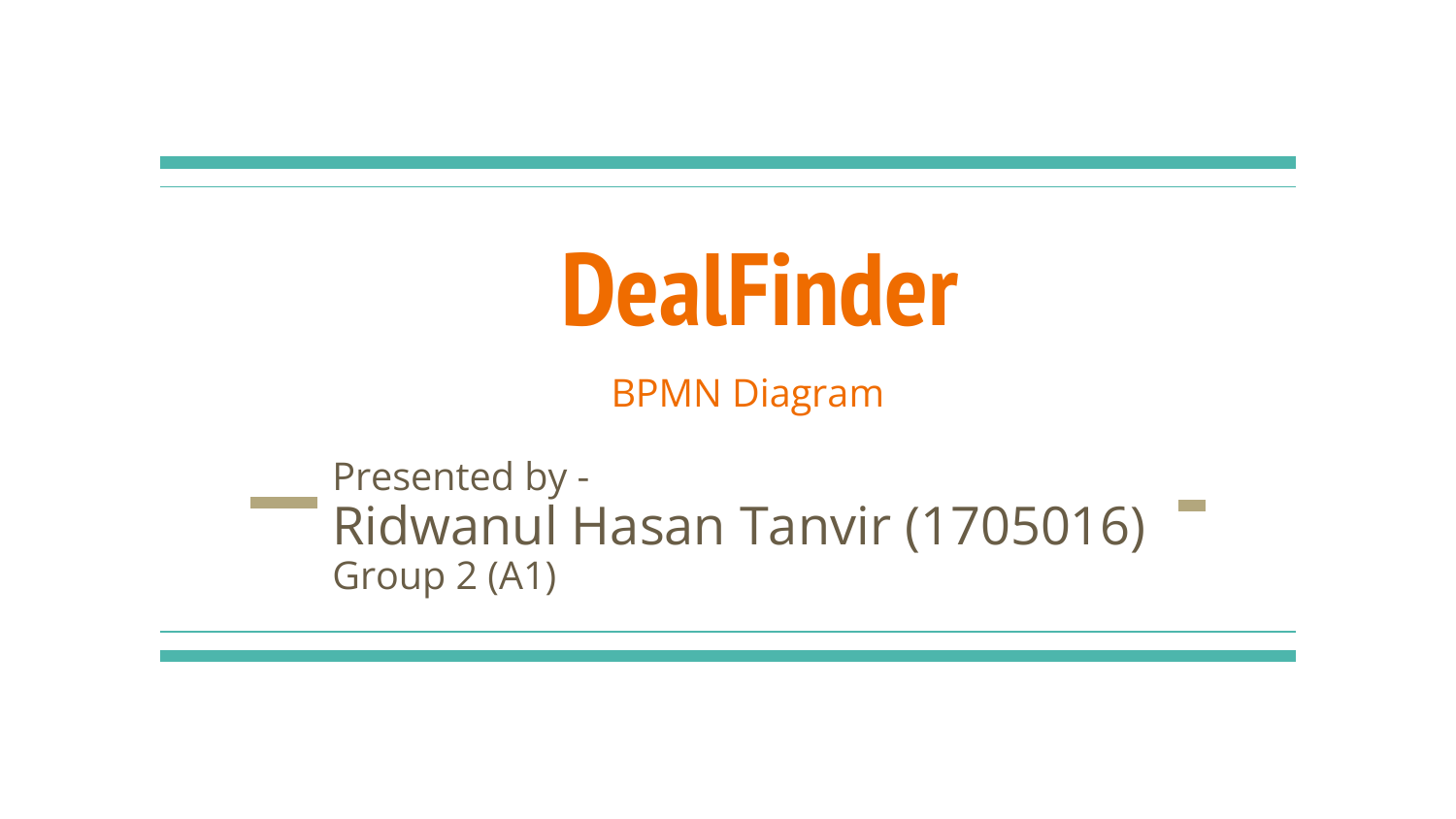

# DealFinder
BPMN Diagram

Presented by -
Ridwanul Hasan Tanvir (1705016)
Group 2 (A1)